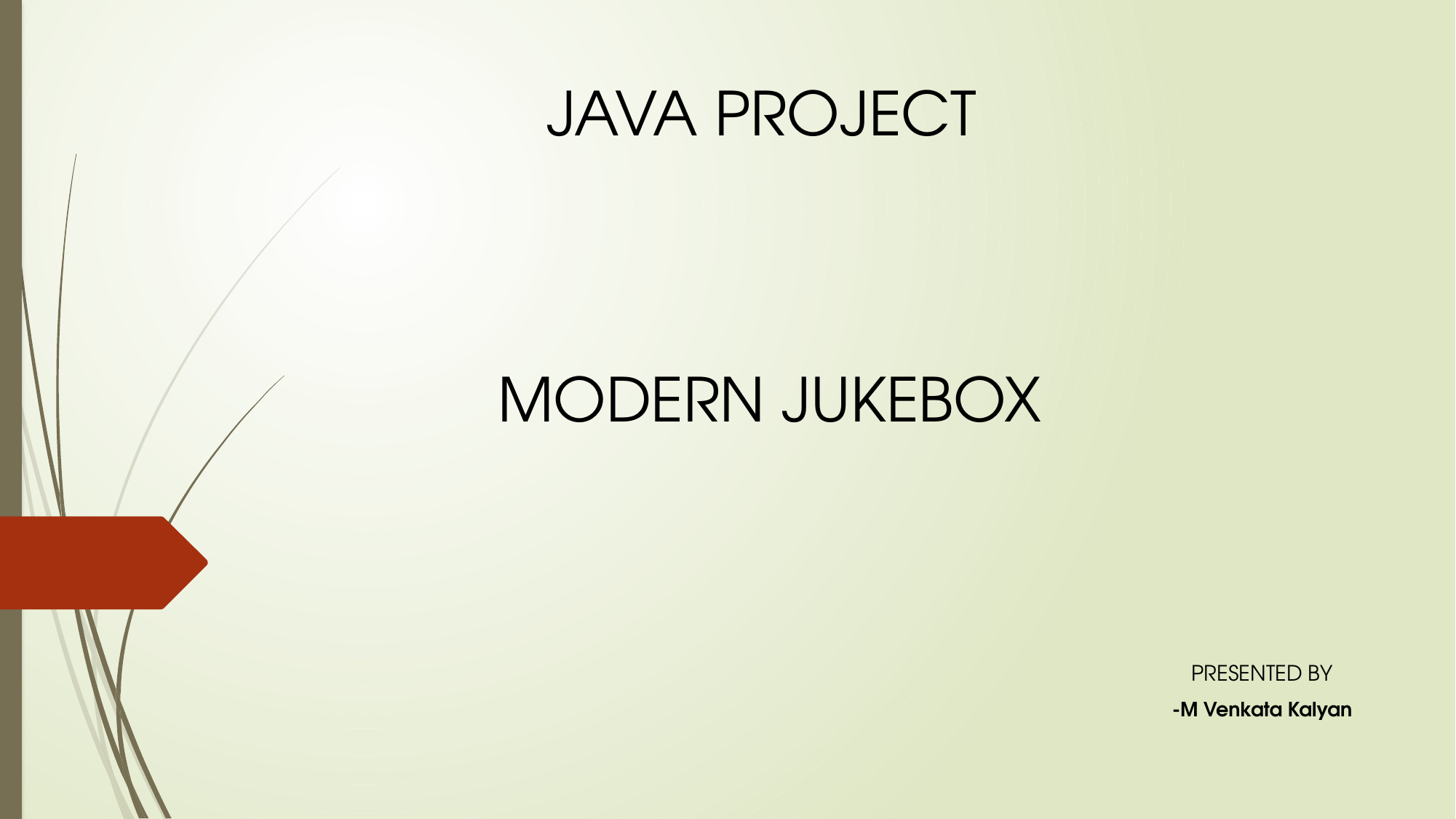

JAVA PROJECT
MODERN JUKEBOX
PRESENTED BY
-M Venkata Kalyan